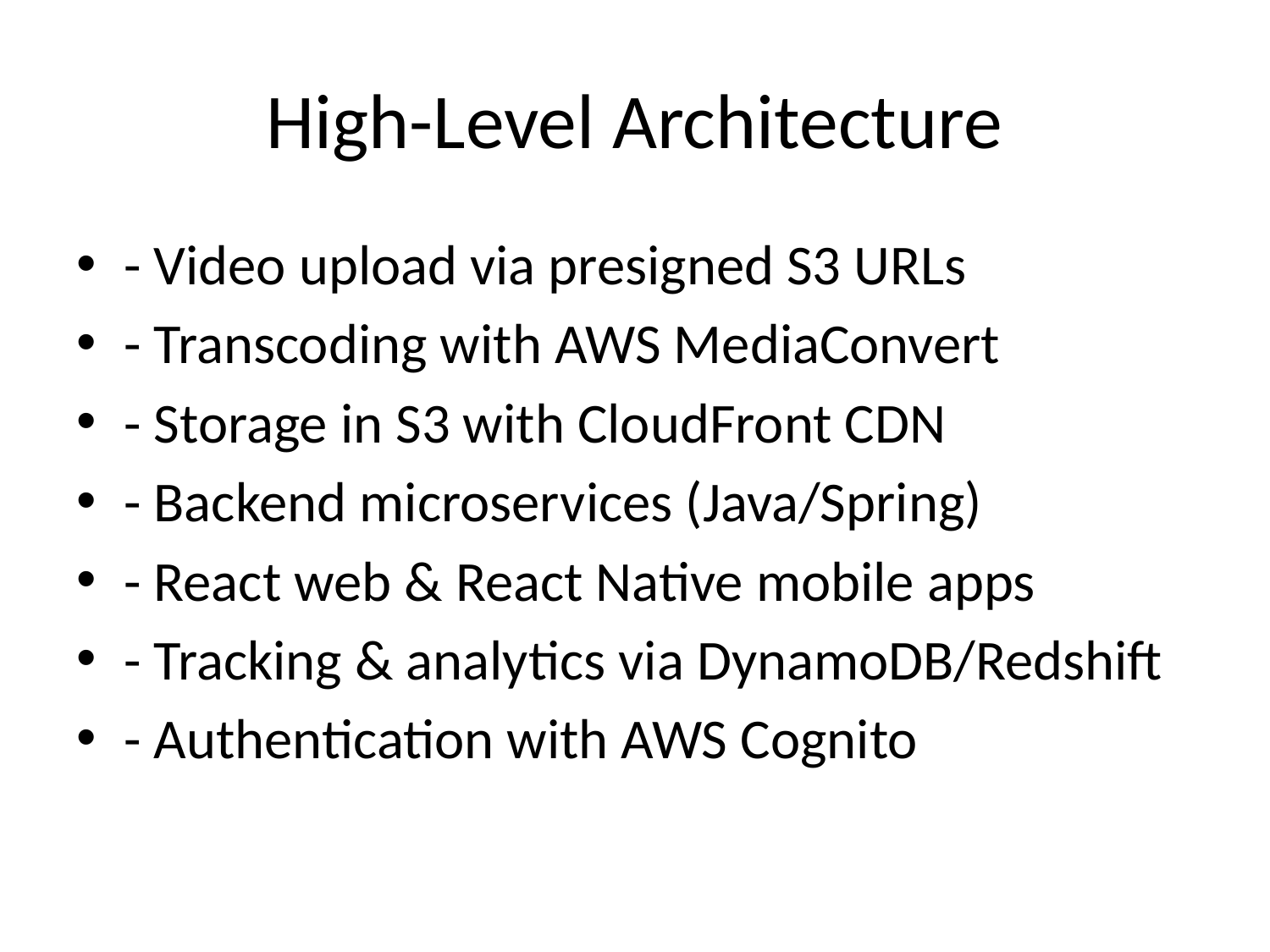

# High-Level Architecture
- Video upload via presigned S3 URLs
- Transcoding with AWS MediaConvert
- Storage in S3 with CloudFront CDN
- Backend microservices (Java/Spring)
- React web & React Native mobile apps
- Tracking & analytics via DynamoDB/Redshift
- Authentication with AWS Cognito